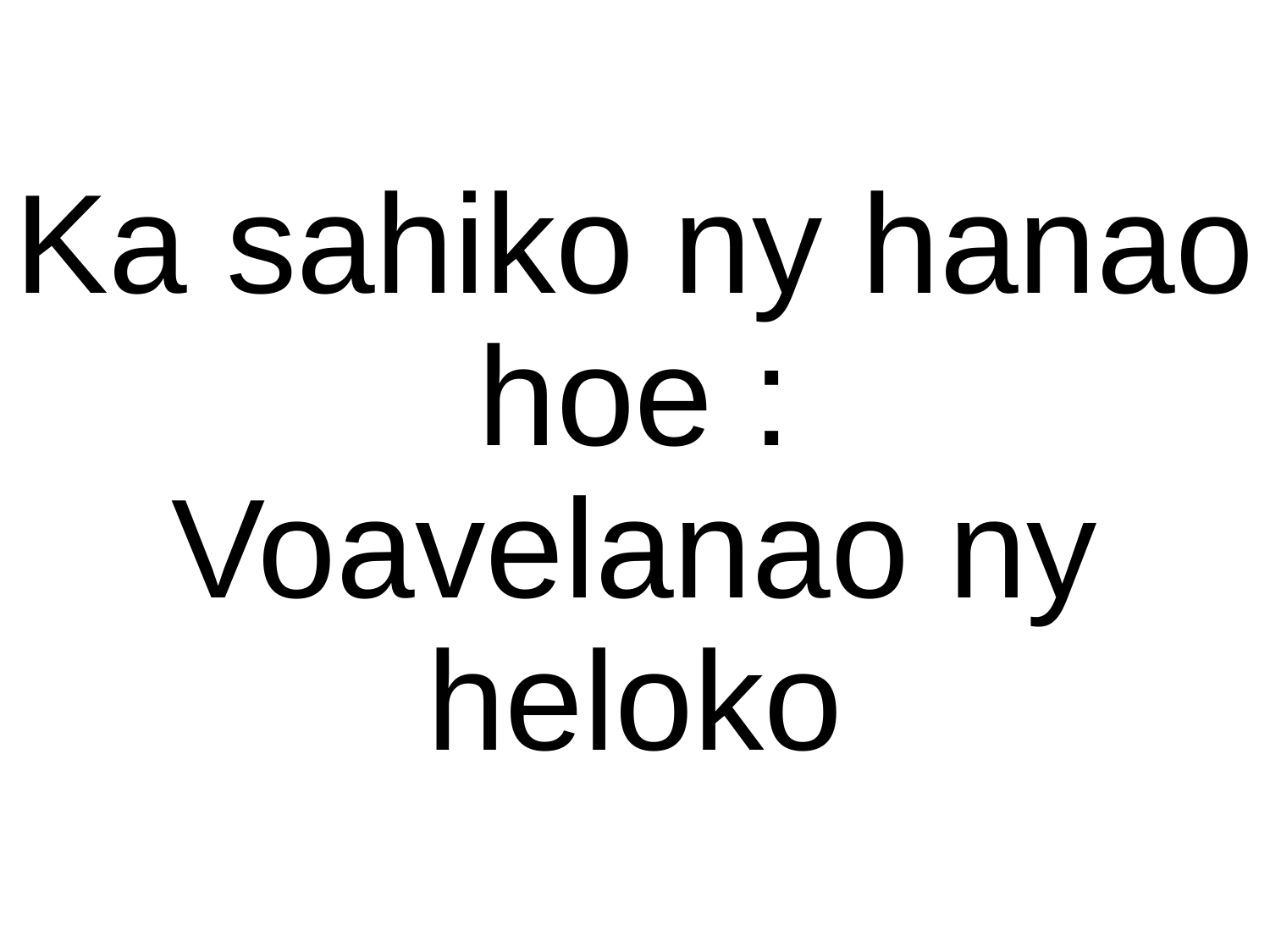

Ka sahiko ny hanao hoe :
Voavelanao ny heloko